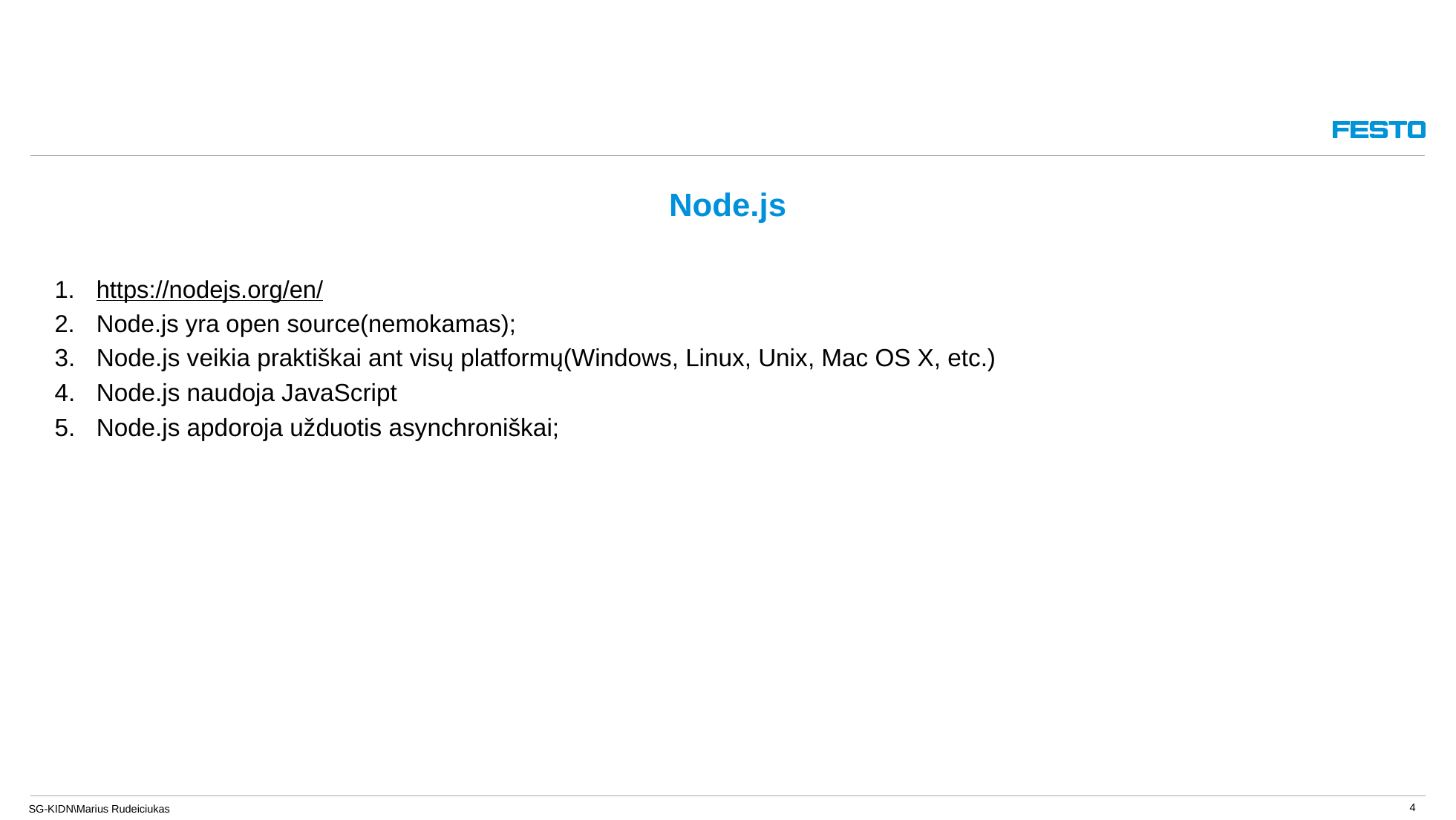

4
# Node.js

https://nodejs.org/en/
Node.js yra open source(nemokamas);
Node.js veikia praktiškai ant visų platformų(Windows, Linux, Unix, Mac OS X, etc.)
Node.js naudoja JavaScript
Node.js apdoroja užduotis asynchroniškai;